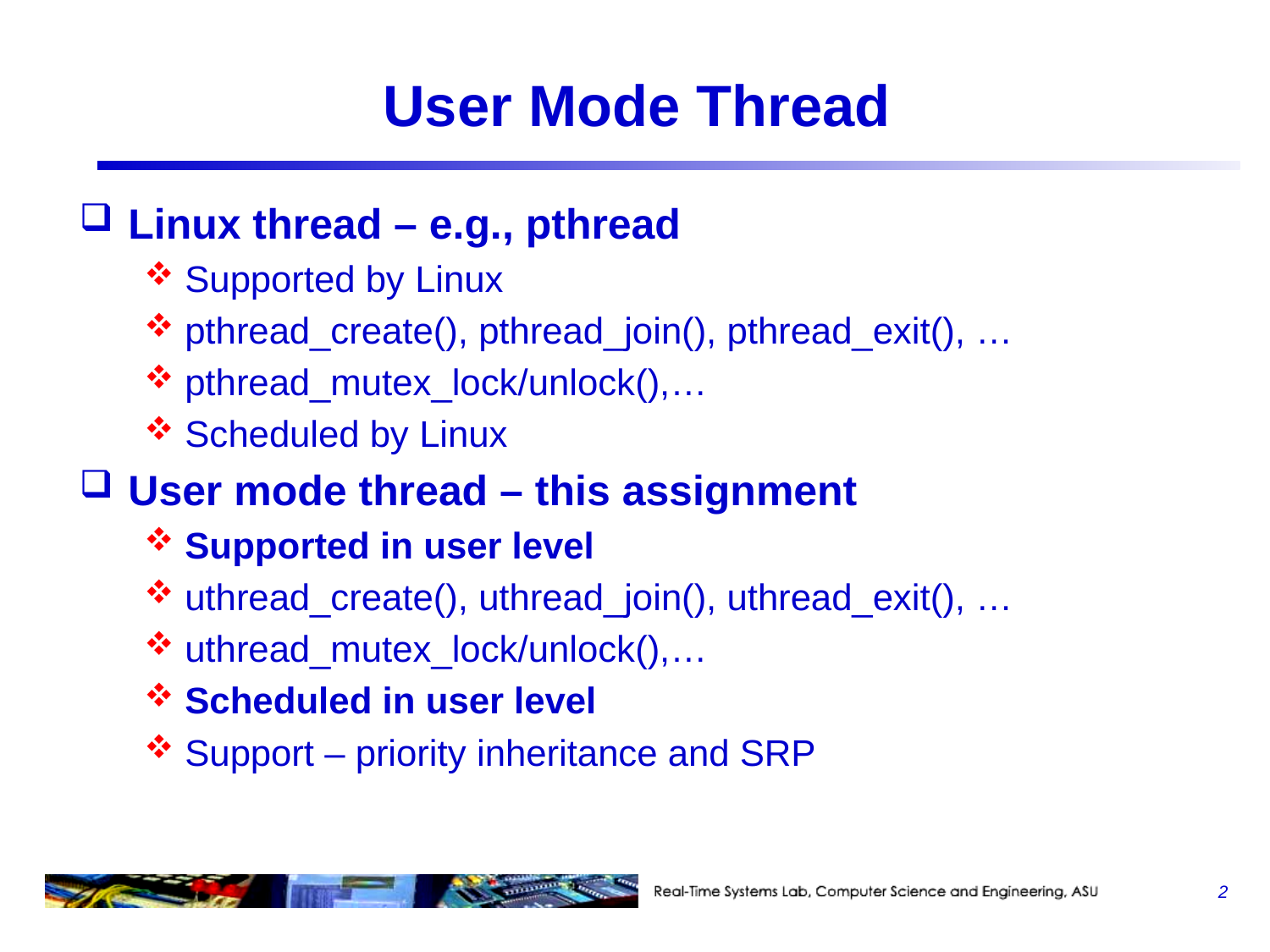

# User Mode Thread
Linux thread – e.g., pthread
Supported by Linux
pthread_create(), pthread_join(), pthread_exit(), …
pthread_mutex_lock/unlock(),…
Scheduled by Linux
User mode thread – this assignment
Supported in user level
uthread_create(), uthread_join(), uthread_exit(), …
uthread_mutex_lock/unlock(),…
Scheduled in user level
Support – priority inheritance and SRP

2